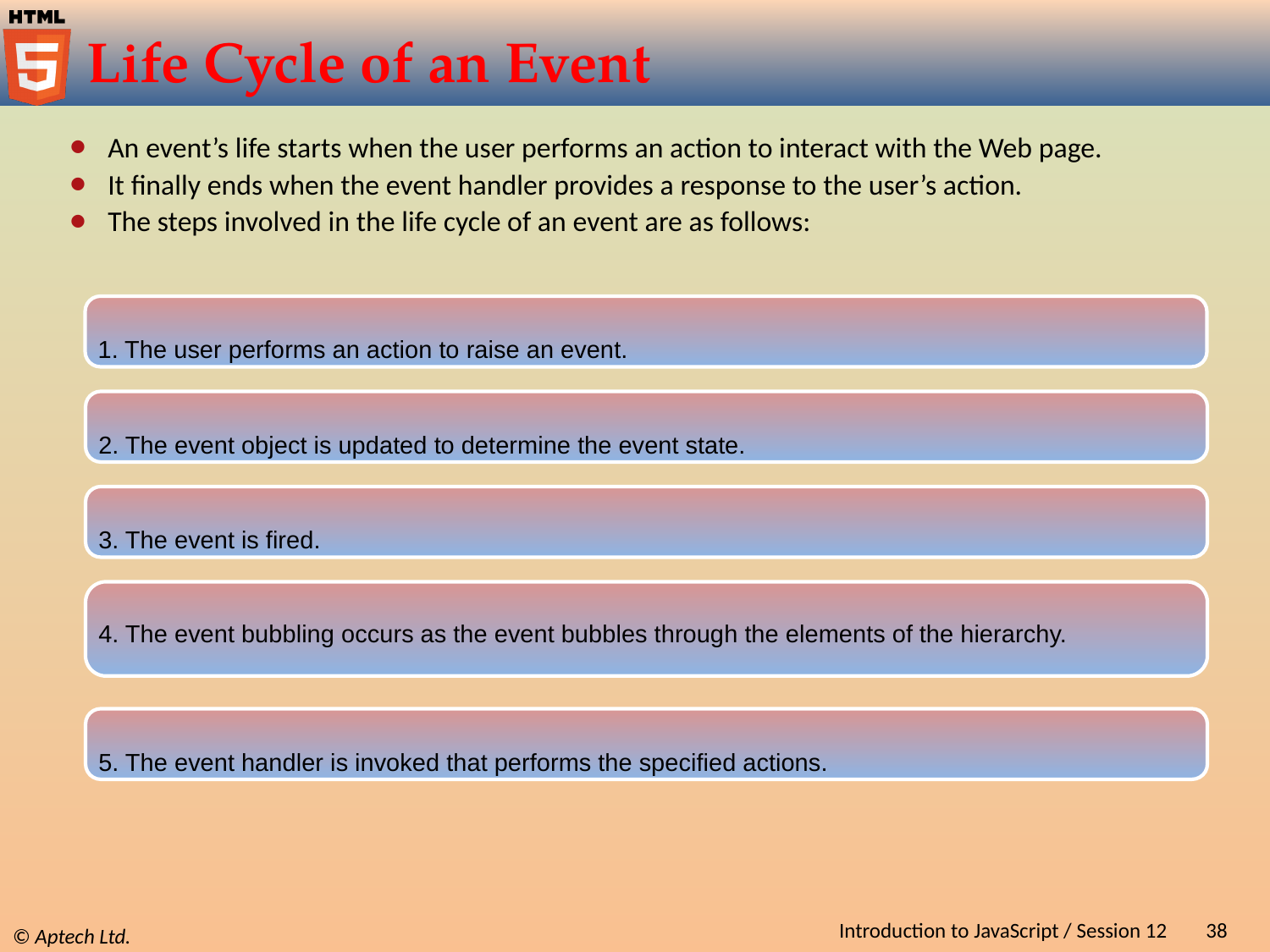

# Life Cycle of an Event
An event’s life starts when the user performs an action to interact with the Web page.
It finally ends when the event handler provides a response to the user’s action.
The steps involved in the life cycle of an event are as follows:

1. The user performs an action to raise an event.

2. The event object is updated to determine the event state.

3. The event is fired.

4. The event bubbling occurs as the event bubbles through the elements of the hierarchy.

5. The event handler is invoked that performs the specified actions.

Introduction to JavaScript / Session 12
38